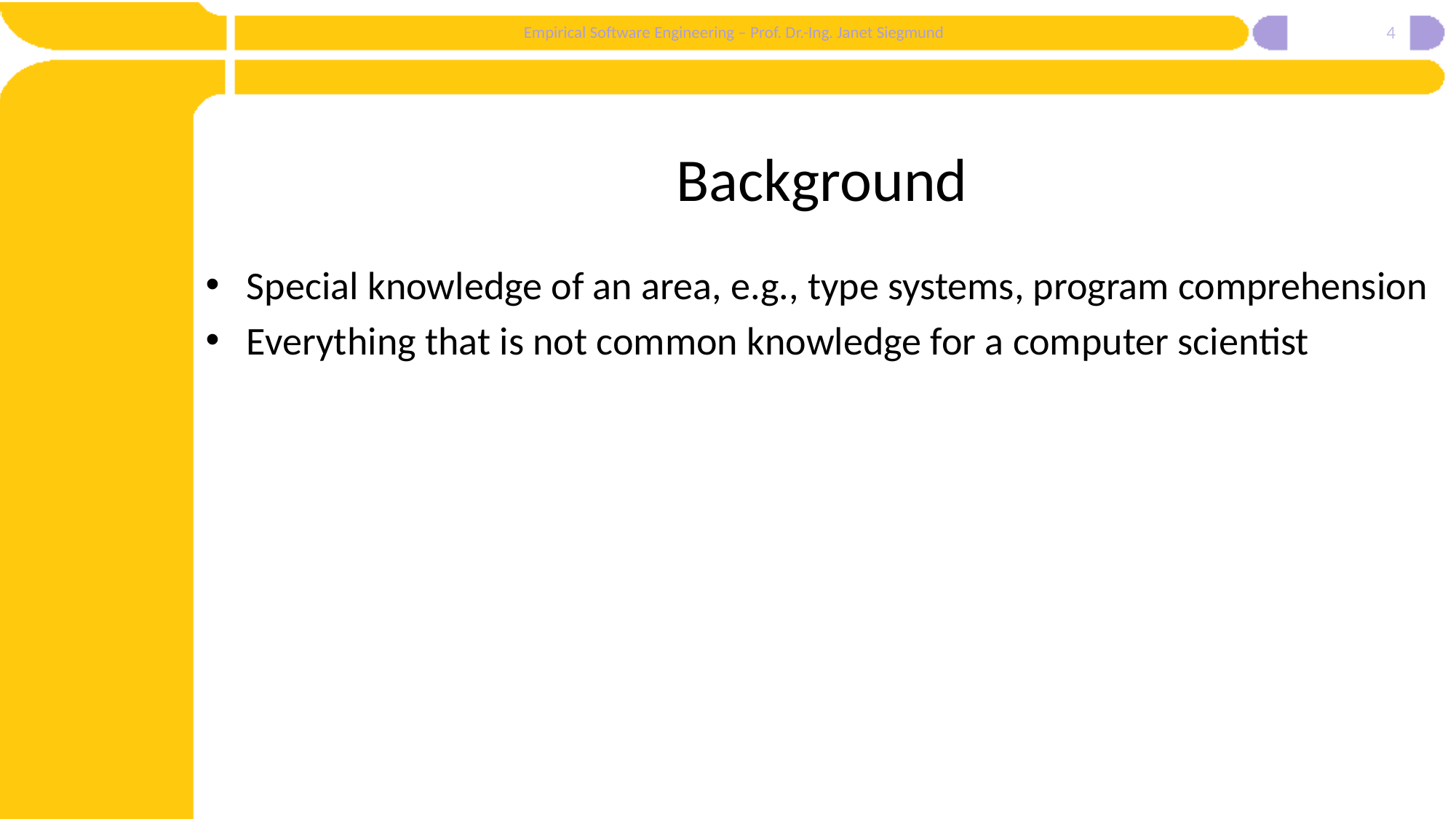

4
# Background
Special knowledge of an area, e.g., type systems, program comprehension
Everything that is not common knowledge for a computer scientist